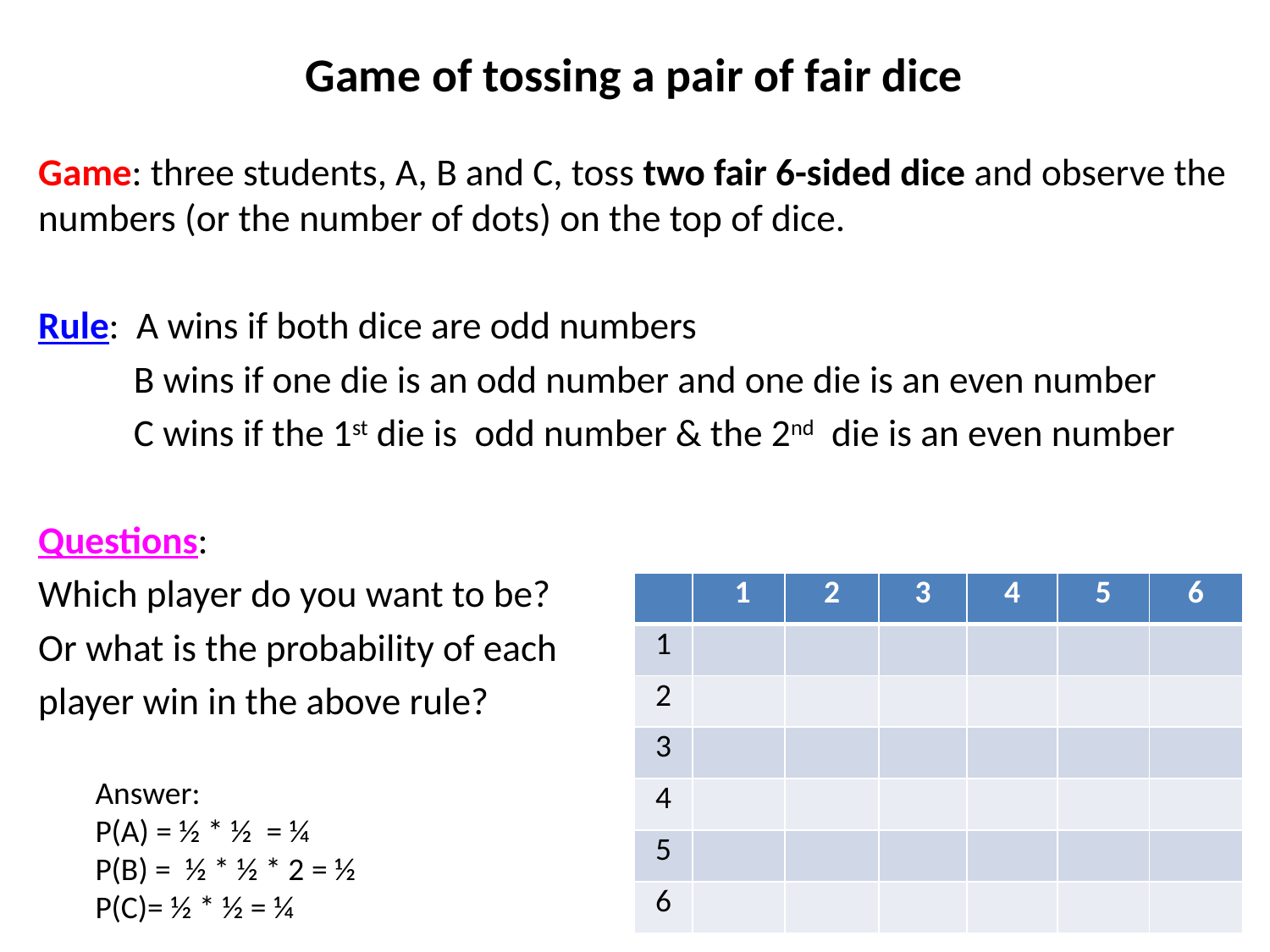

# Game of tossing a pair of fair dice
Game: three students, A, B and C, toss two fair 6-sided dice and observe the numbers (or the number of dots) on the top of dice.

Rule:  A wins if both dice are odd numbers
           B wins if one die is an odd number and one die is an even number
           C wins if the 1st die is  odd number & the 2nd  die is an even number

Questions:
Which player do you want to be?
Or what is the probability of each
player win in the above rule?

|  | 1 | 2 | 3 | 4 | 5 | 6 |
| --- | --- | --- | --- | --- | --- | --- |
| 1 |  |  |  |  |  |  |
| 2 |  |  |  |  |  |  |
| 3 |  |  |  |  |  |  |
| 4 |  |  |  |  |  |  |
| 5 |  |  |  |  |  |  |
| 6 |  |  |  |  |  |  |
Answer:
P(A) = ½ * ½  = ¼
P(B) =  ½ * ½ * 2 = ½
P(C)= ½ * ½ = ¼
3